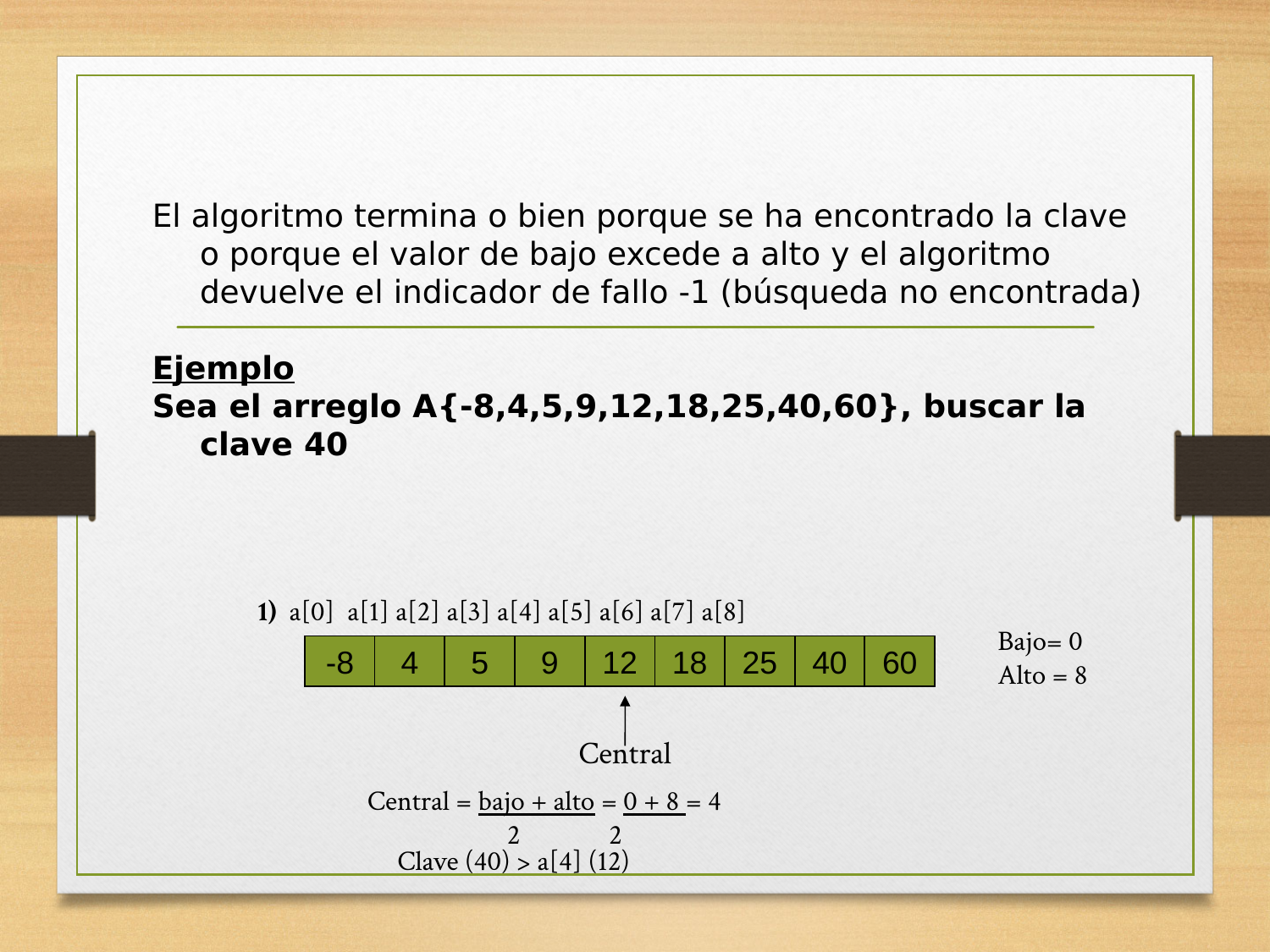

El algoritmo termina o bien porque se ha encontrado la clave o porque el valor de bajo excede a alto y el algoritmo devuelve el indicador de fallo -1 (búsqueda no encontrada)

Ejemplo
Sea el arreglo A{-8,4,5,9,12,18,25,40,60}, buscar la clave 40

1)  a[0]  a[1] a[2] a[3] a[4] a[5] a[6] a[7] a[8]
Bajo= 0
Alto = 8
-8
4
5
9
12
18
25
40
60

Central
Central = bajo + alto = 0 + 8 = 4
                      2              2
Clave (40) > a[4] (12)